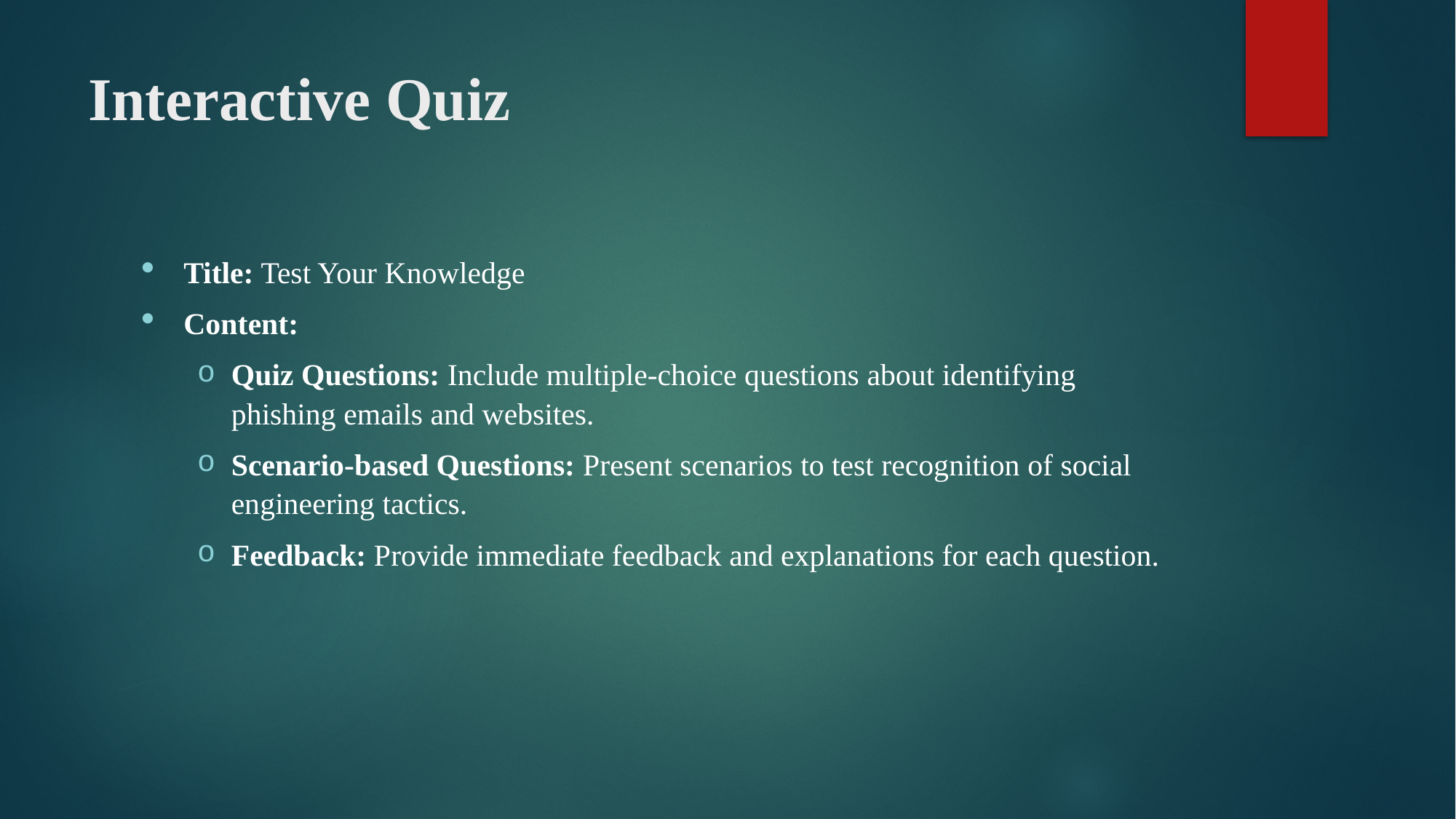

# Interactive Quiz
Title: Test Your Knowledge
Content:
Quiz Questions: Include multiple-choice questions about identifying phishing emails and websites.
Scenario-based Questions: Present scenarios to test recognition of social engineering tactics.
Feedback: Provide immediate feedback and explanations for each question.